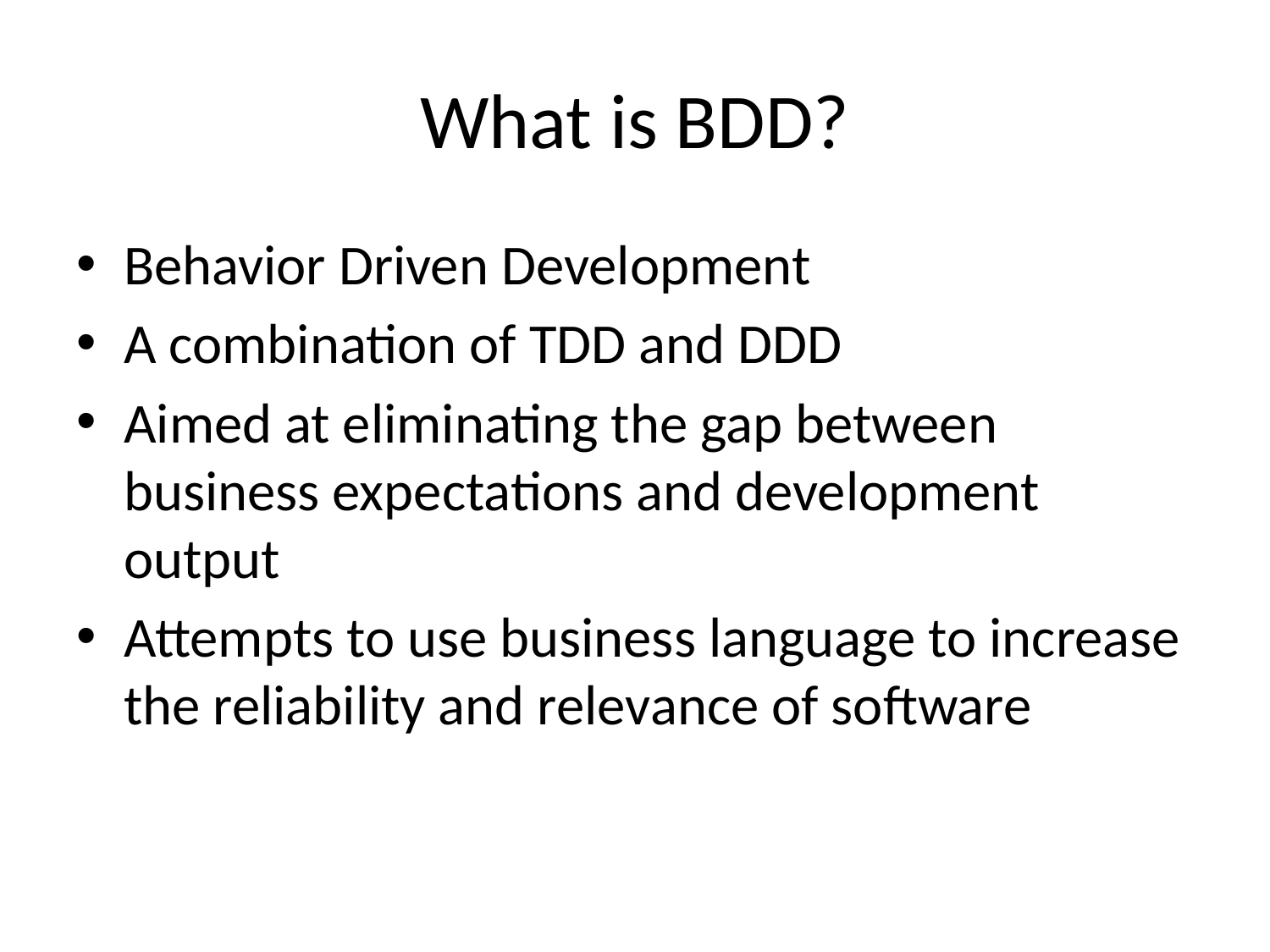

# What is BDD?
Behavior Driven Development
A combination of TDD and DDD
Aimed at eliminating the gap between business expectations and development output
Attempts to use business language to increase the reliability and relevance of software